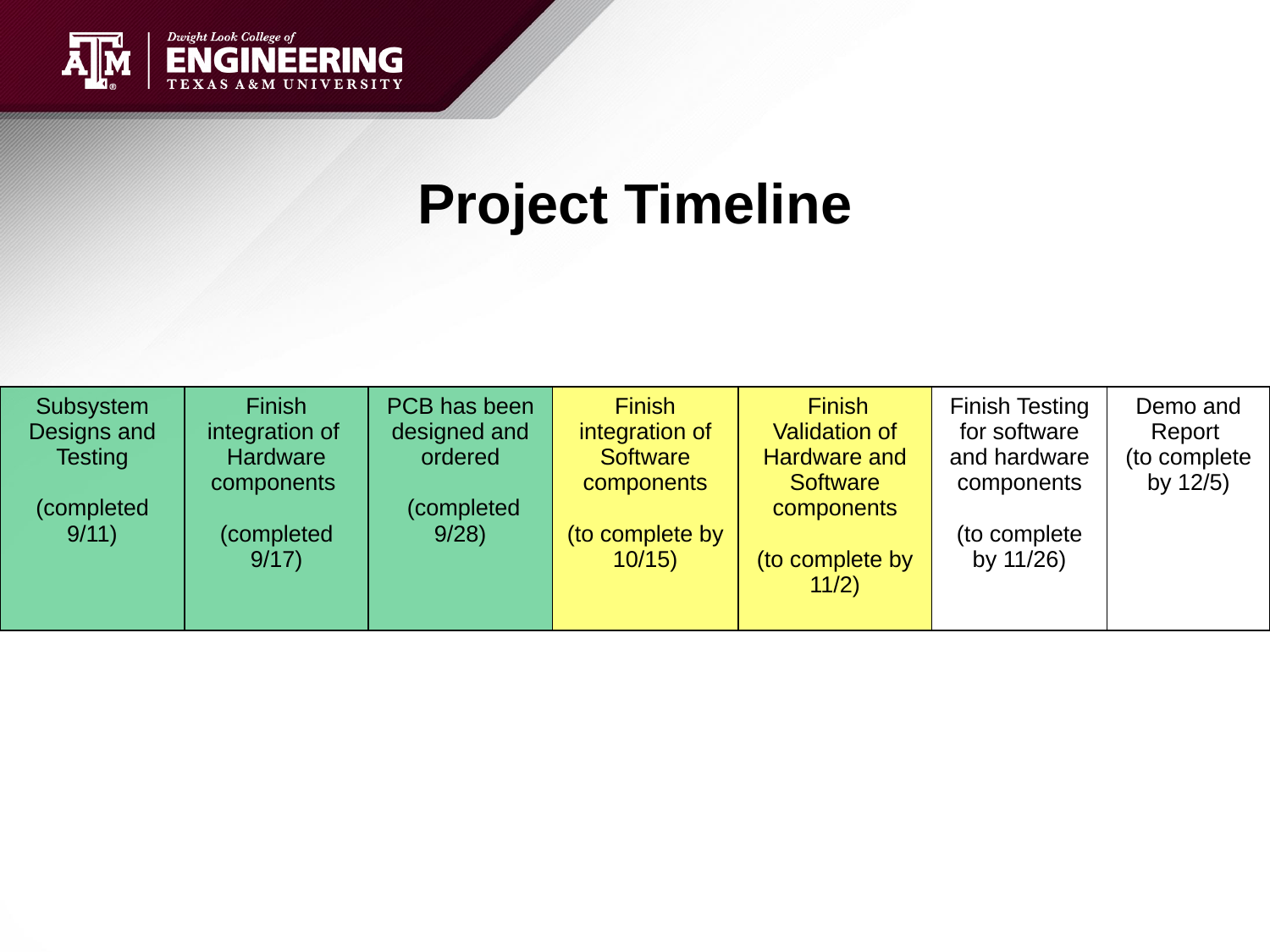

# Project Timeline
| Subsystem Designs and Testing (completed 9/11) | Finish integration of Hardware components (completed 9/17) | PCB has been designed and ordered (completed 9/28) | Finish integration of Software components (to complete by 10/15) | Finish Validation of Hardware and Software components (to complete by 11/2) | Finish Testing for software and hardware components (to complete by 11/26) | Demo and Report (to complete by 12/5) |
| --- | --- | --- | --- | --- | --- | --- |